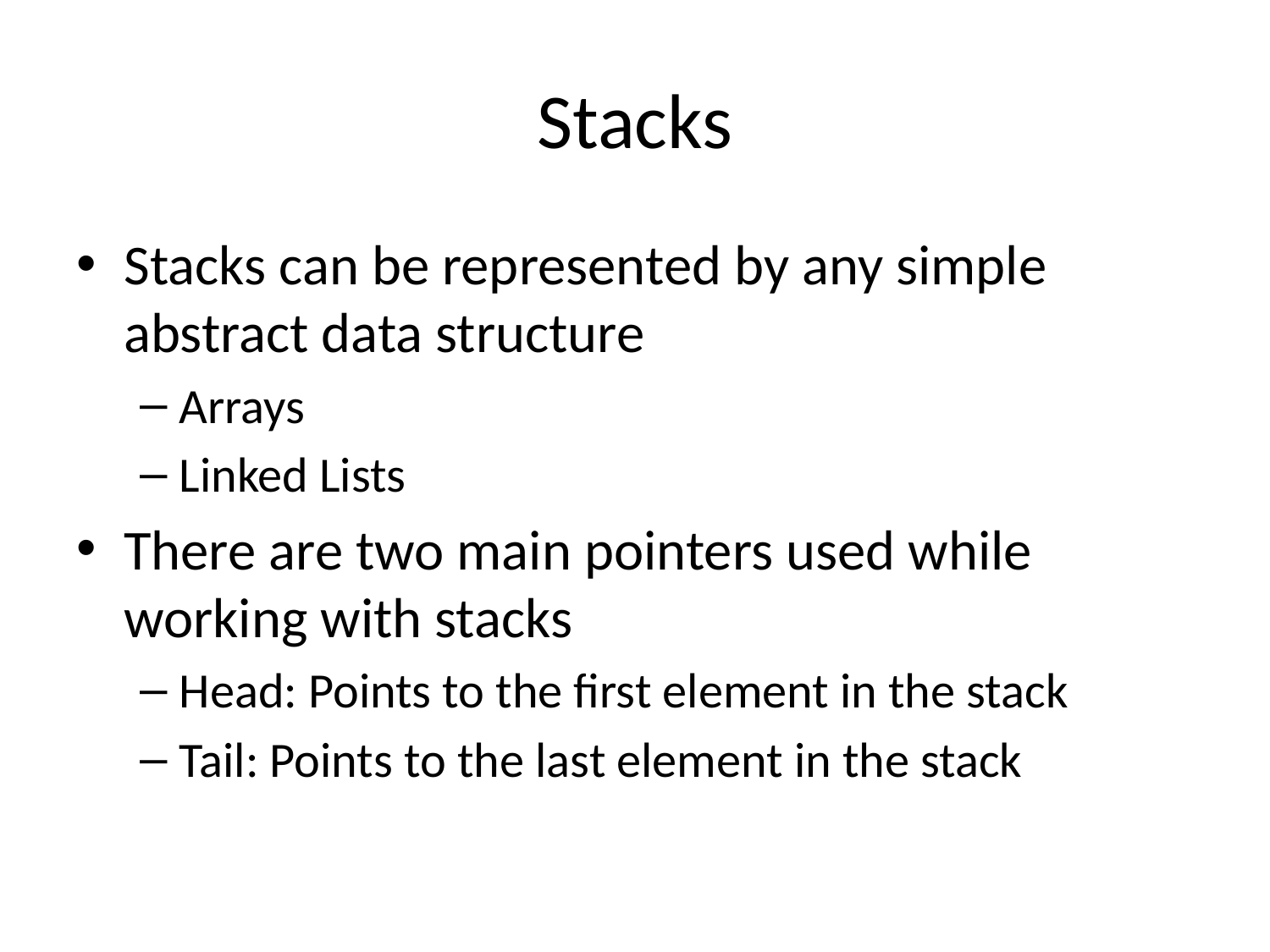

# Stacks
Stacks can be represented by any simple abstract data structure
Arrays
Linked Lists
There are two main pointers used while working with stacks
Head: Points to the first element in the stack
Tail: Points to the last element in the stack